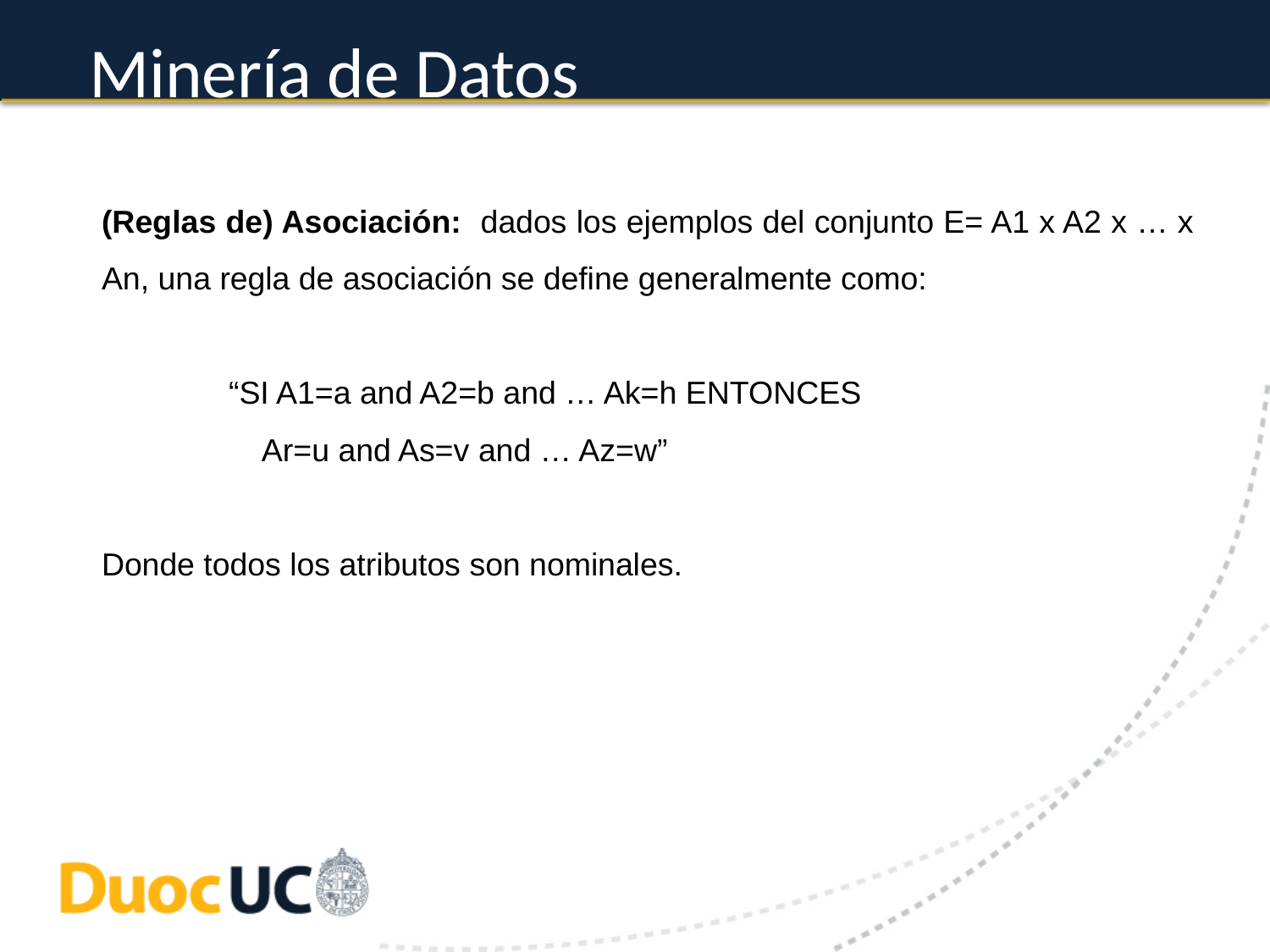

# Minería de Datos
(Reglas de) Asociación:  dados los ejemplos del conjunto E= A1 x A2 x … x An, una regla de asociación se define generalmente como:

	“SI A1=a and A2=b and … Ak=h ENTONCES
                  Ar=u and As=v and … Az=w”

Donde todos los atributos son nominales.